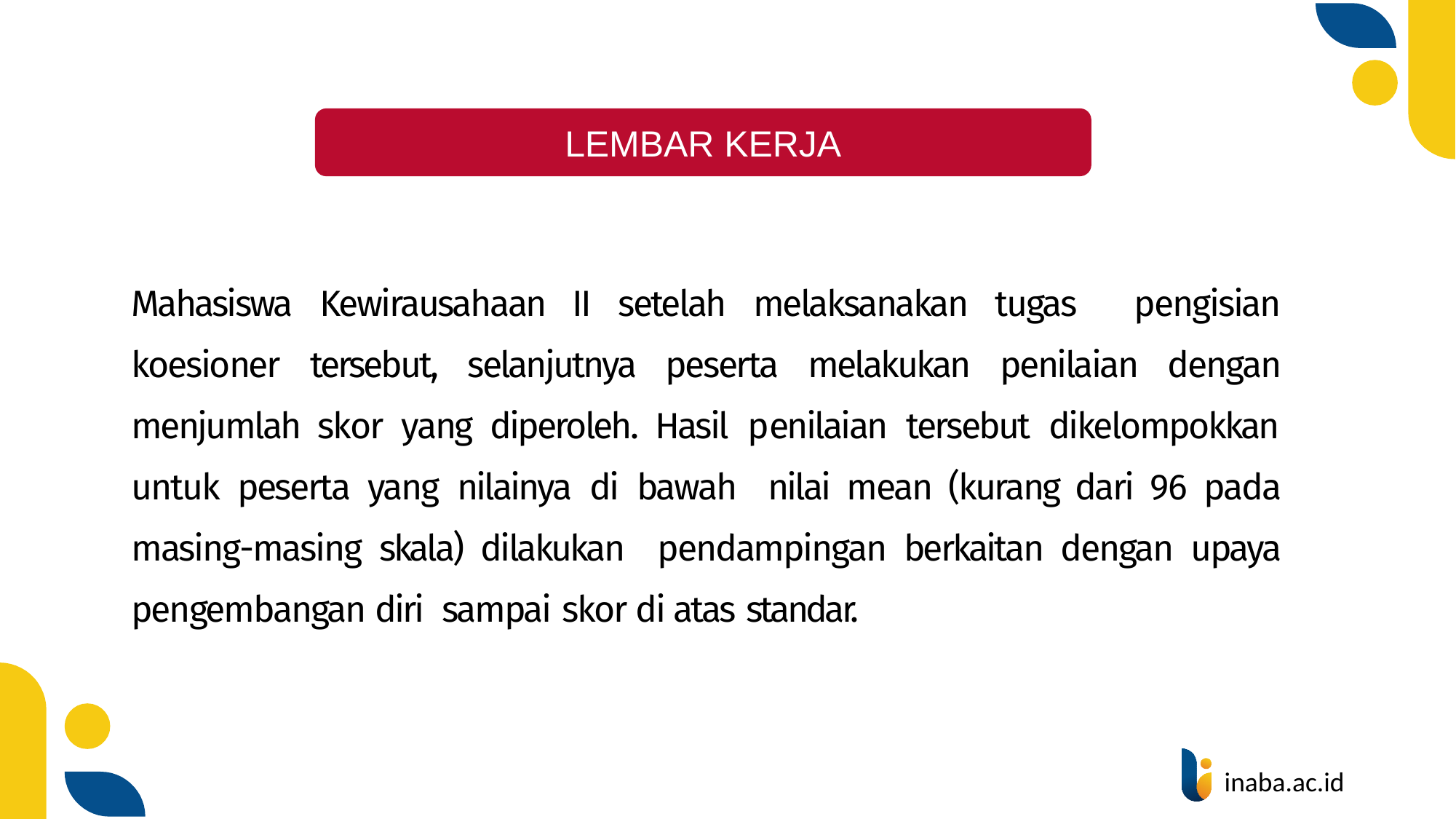

LEMBAR KERJA
Mahasiswa Kewirausahaan II setelah melaksanakan tugas  pengisian koesioner tersebut, selanjutnya peserta melakukan penilaian dengan menjumlah skor yang diperoleh. Hasil penilaian tersebut dikelompokkan untuk peserta yang nilainya di bawah  nilai mean (kurang dari 96 pada masing-masing skala) dilakukan  pendampingan berkaitan dengan upaya pengembangan diri  sampai skor di atas standar.